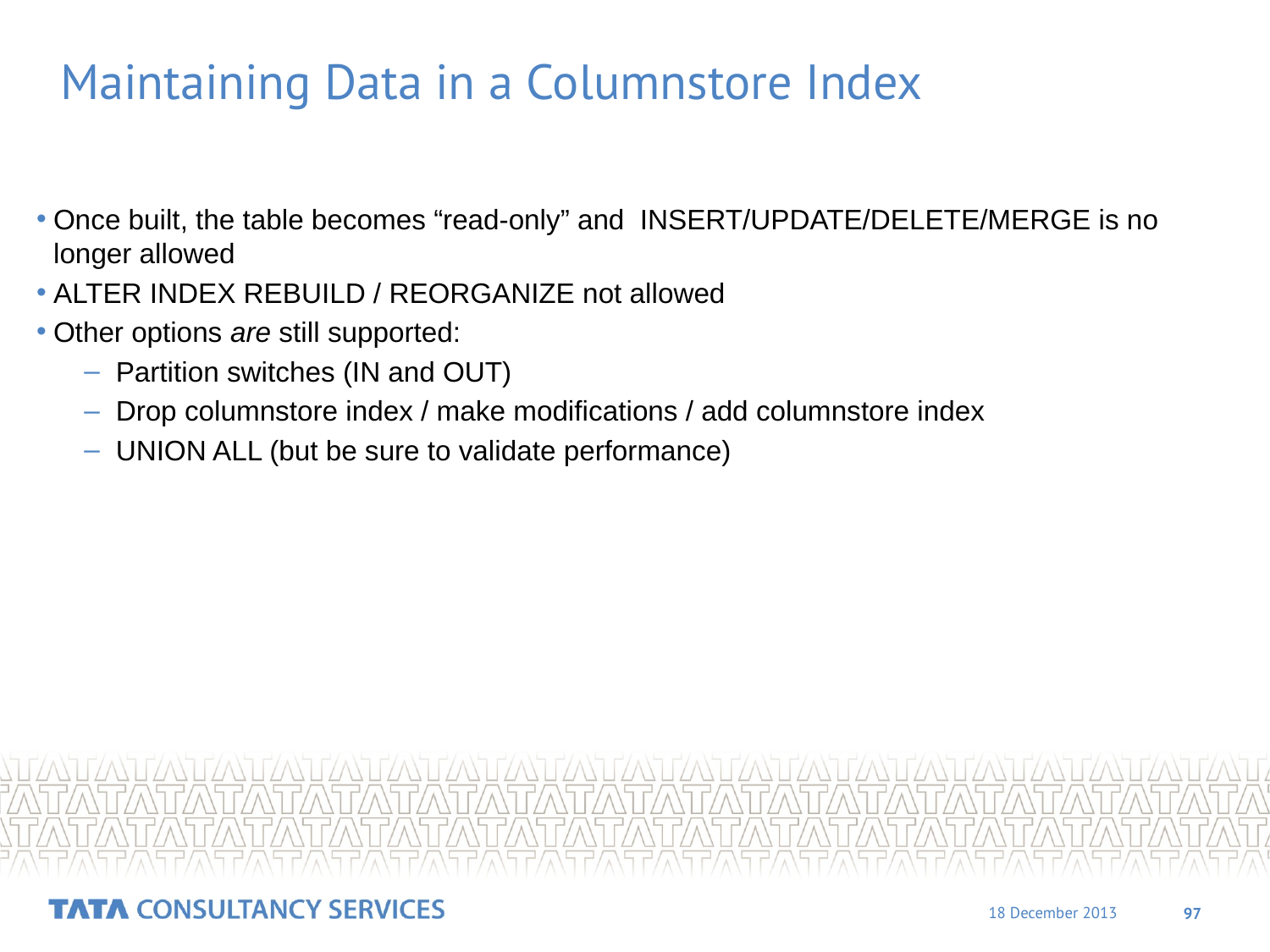

# Maintaining Data in a Columnstore Index
Once built, the table becomes “read-only” and  INSERT/UPDATE/DELETE/MERGE is no longer allowed
ALTER INDEX REBUILD / REORGANIZE not allowed
Other options are still supported:
Partition switches (IN and OUT)
Drop columnstore index / make modifications / add columnstore index
UNION ALL (but be sure to validate performance)

97